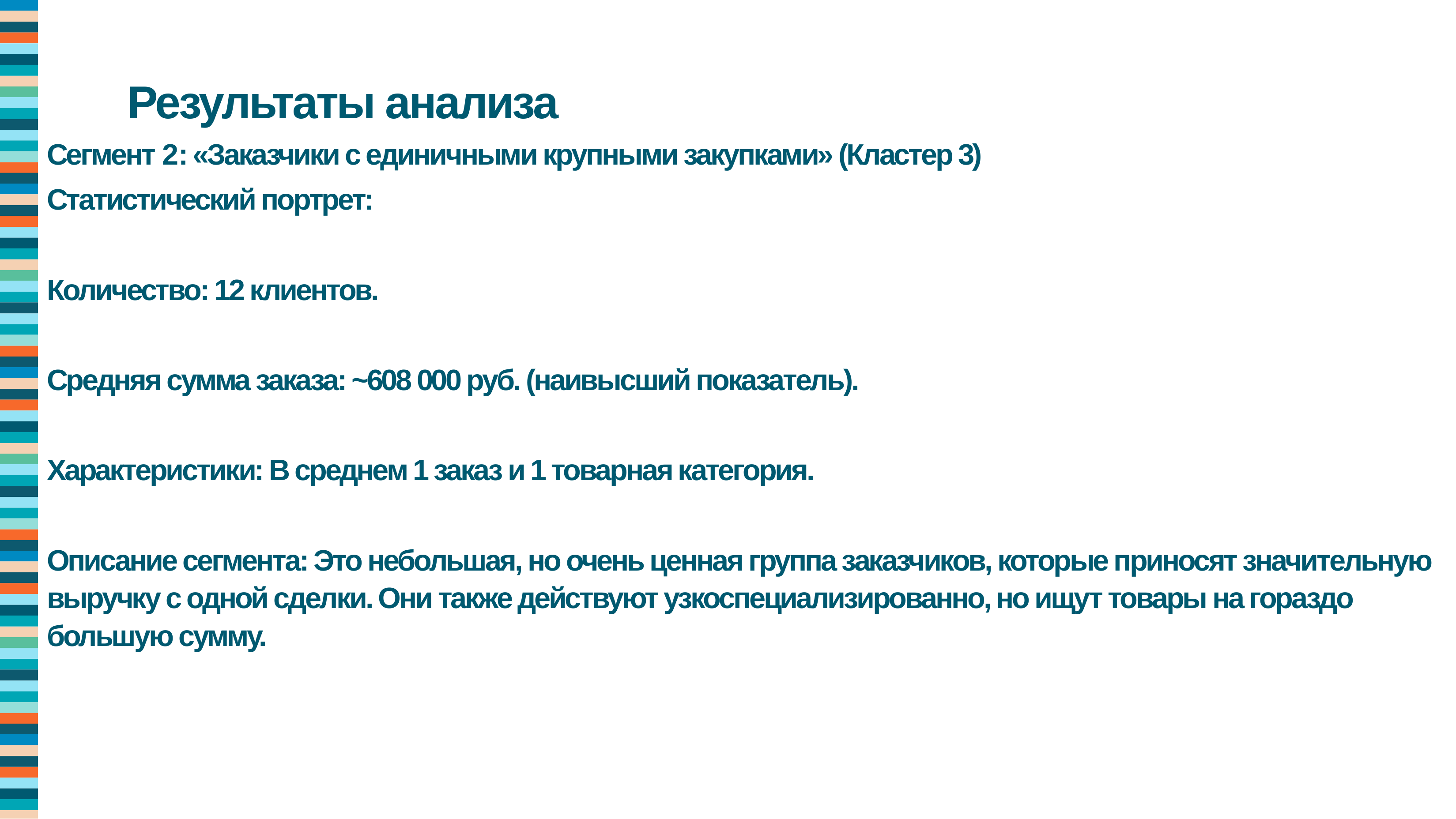

Результаты анализа
Сегмент 2: «Заказчики с единичными крупными закупками» (Кластер 3)
Статистический портрет:

Количество: 12 клиентов.

Средняя сумма заказа: ~608 000 руб. (наивысший показатель).

Характеристики: В среднем 1 заказ и 1 товарная категория.

Описание сегмента: Это небольшая, но очень ценная группа заказчиков, которые приносят значительную выручку с одной сделки. Они также действуют узкоспециализированно, но ищут товары на гораздо большую сумму.